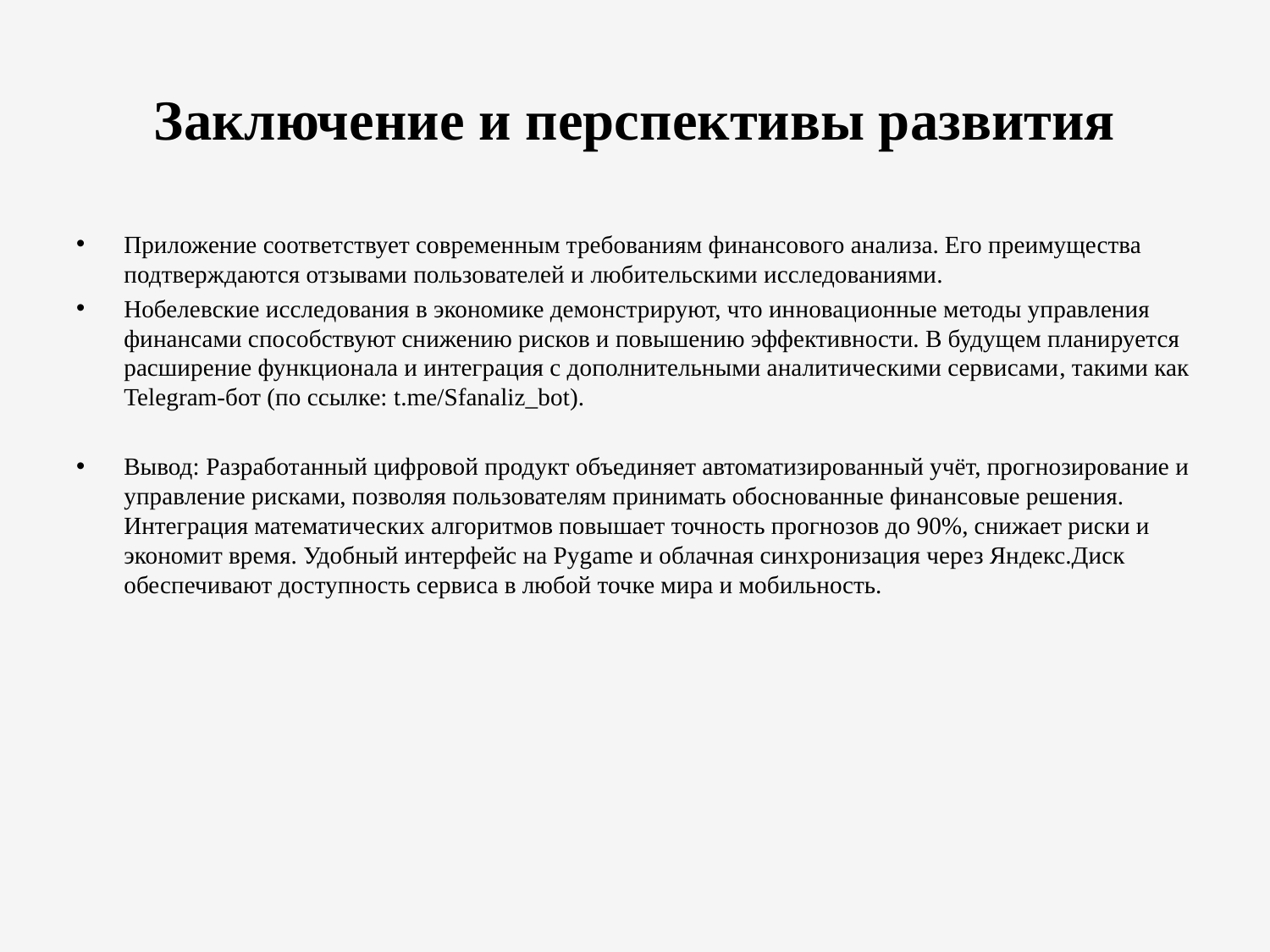

# Заключение и перспективы развития
Приложение соответствует современным требованиям финансового анализа. Его преимущества подтверждаются отзывами пользователей и любительскими исследованиями.
Нобелевские исследования в экономике демонстрируют, что инновационные методы управления финансами способствуют снижению рисков и повышению эффективности. В будущем планируется расширение функционала и интеграция с дополнительными аналитическими сервисами, такими как Telegram-бот (по ссылке: t.me/Sfanaliz_bot).

Вывод: Разработанный цифровой продукт объединяет автоматизированный учёт, прогнозирование и управление рисками, позволяя пользователям принимать обоснованные финансовые решения. Интеграция математических алгоритмов повышает точность прогнозов до 90%, снижает риски и экономит время. Удобный интерфейс на Pygame и облачная синхронизация через Яндекс.Диск обеспечивают доступность сервиса в любой точке мира и мобильность.